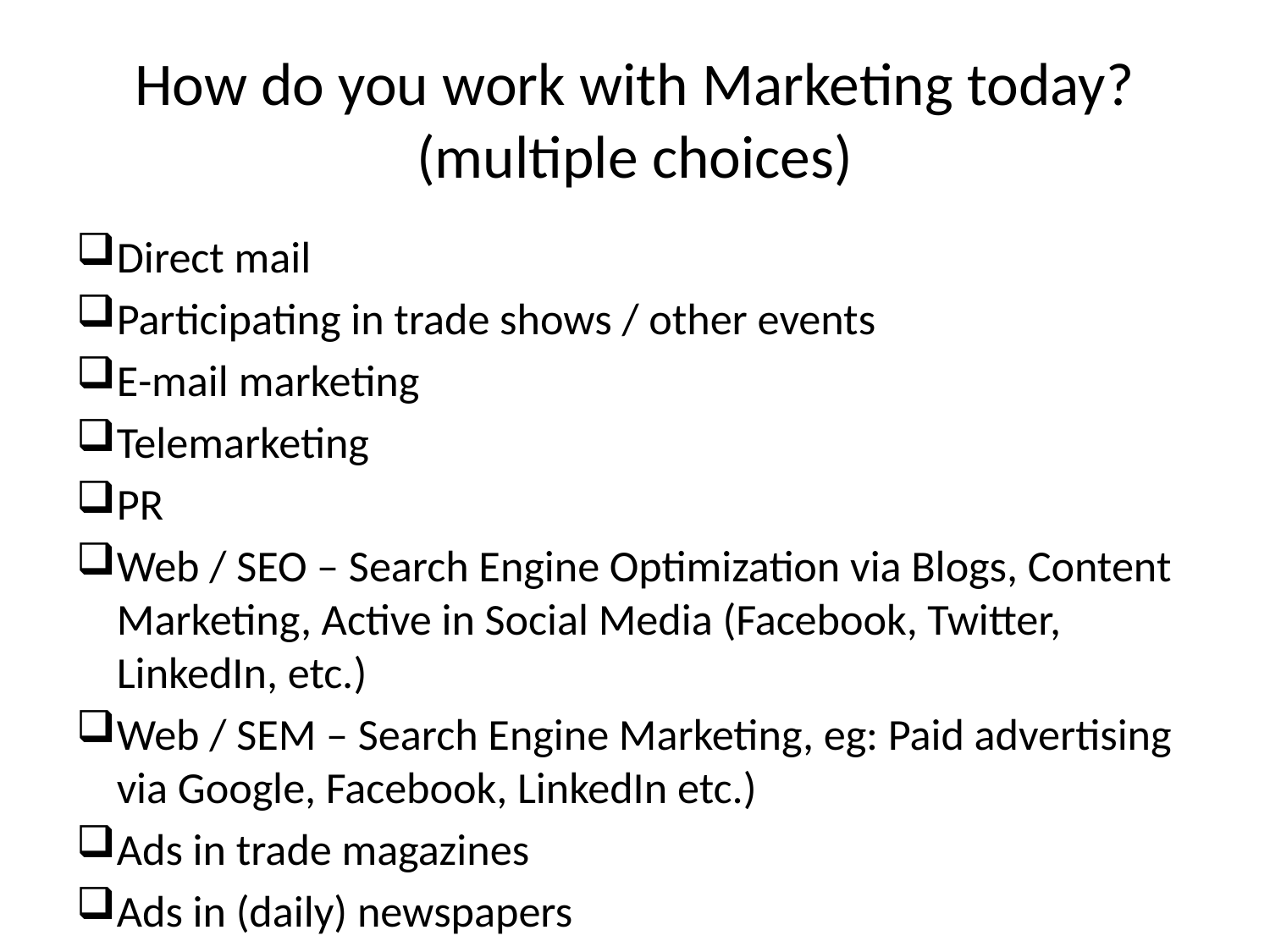

# How do you work with Marketing today? (multiple choices)
Direct mail
Participating in trade shows / other events
E-mail marketing
Telemarketing
PR
Web / SEO – Search Engine Optimization via Blogs, Content Marketing, Active in Social Media (Facebook, Twitter, LinkedIn, etc.)
Web / SEM – Search Engine Marketing, eg: Paid advertising via Google, Facebook, LinkedIn etc.)
Ads in trade magazines
Ads in (daily) newspapers